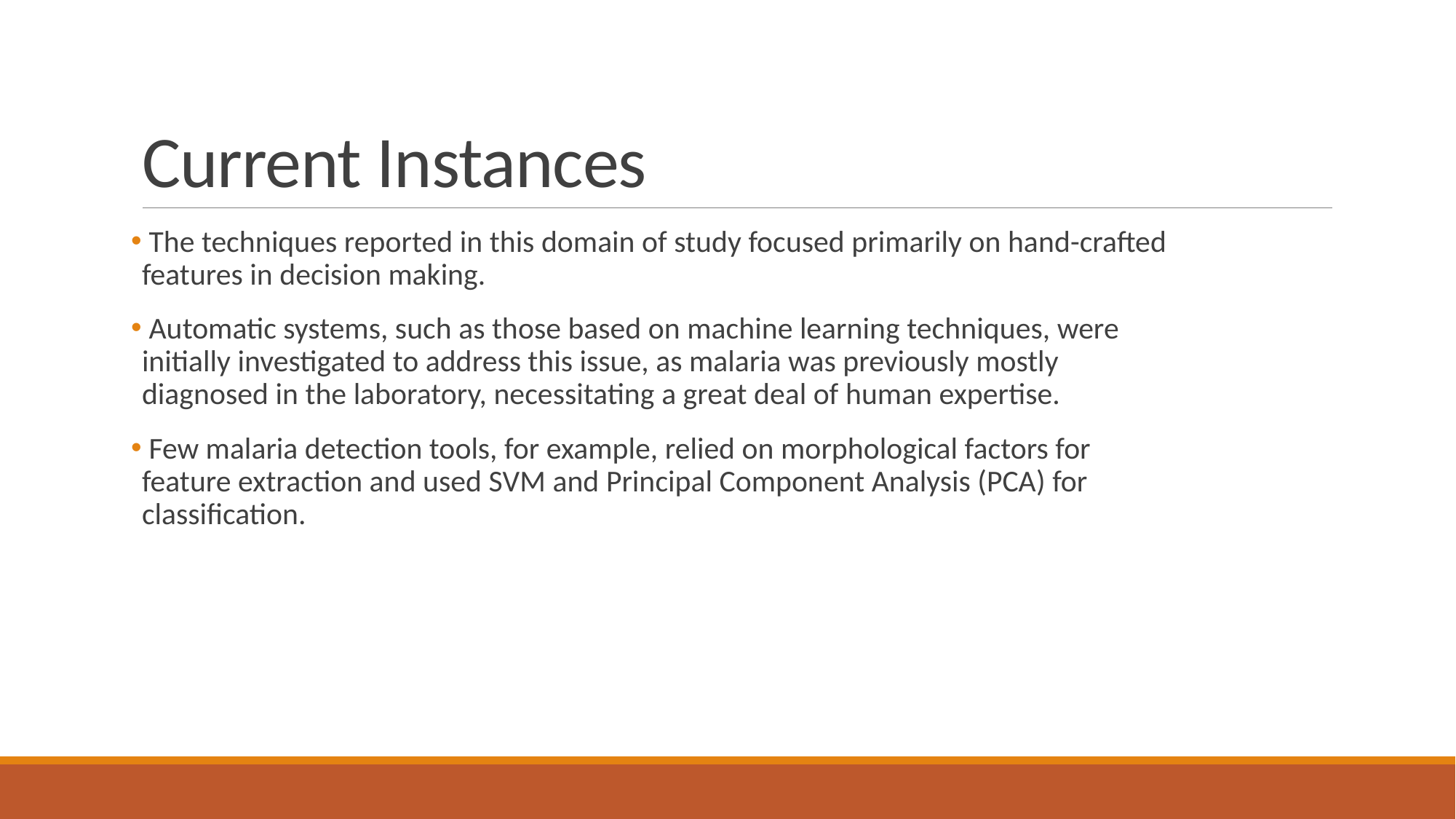

# Current Instances
 The techniques reported in this domain of study focused primarily on hand-crafted
features in decision making.
 Automatic systems, such as those based on machine learning techniques, were
initially investigated to address this issue, as malaria was previously mostly
diagnosed in the laboratory, necessitating a great deal of human expertise.
 Few malaria detection tools, for example, relied on morphological factors for
feature extraction and used SVM and Principal Component Analysis (PCA) for
classification.